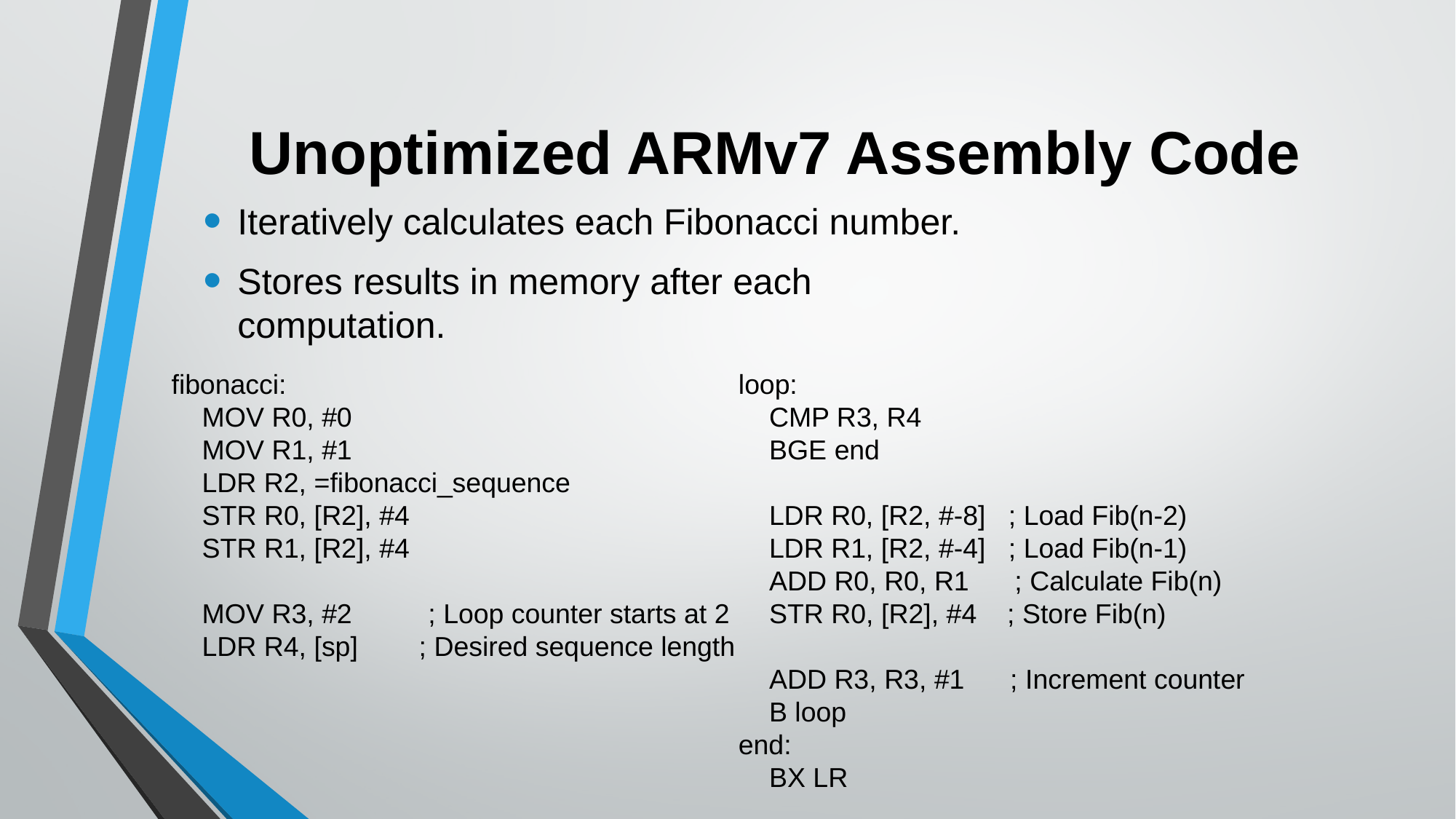

# Unoptimized ARMv7 Assembly Code

Iteratively calculates each Fibonacci number.
Stores results in memory after each computation.
fibonacci:
    MOV R0, #0
    MOV R1, #1
    LDR R2, =fibonacci_sequence
    STR R0, [R2], #4
    STR R1, [R2], #4

    MOV R3, #2          ; Loop counter starts at 2
    LDR R4, [sp]        ; Desired sequence length
loop:
    CMP R3, R4
    BGE end

    LDR R0, [R2, #-8]   ; Load Fib(n-2)
    LDR R1, [R2, #-4]   ; Load Fib(n-1)
    ADD R0, R0, R1      ; Calculate Fib(n)
    STR R0, [R2], #4    ; Store Fib(n)

    ADD R3, R3, #1      ; Increment counter
    B loop
end:
    BX LR